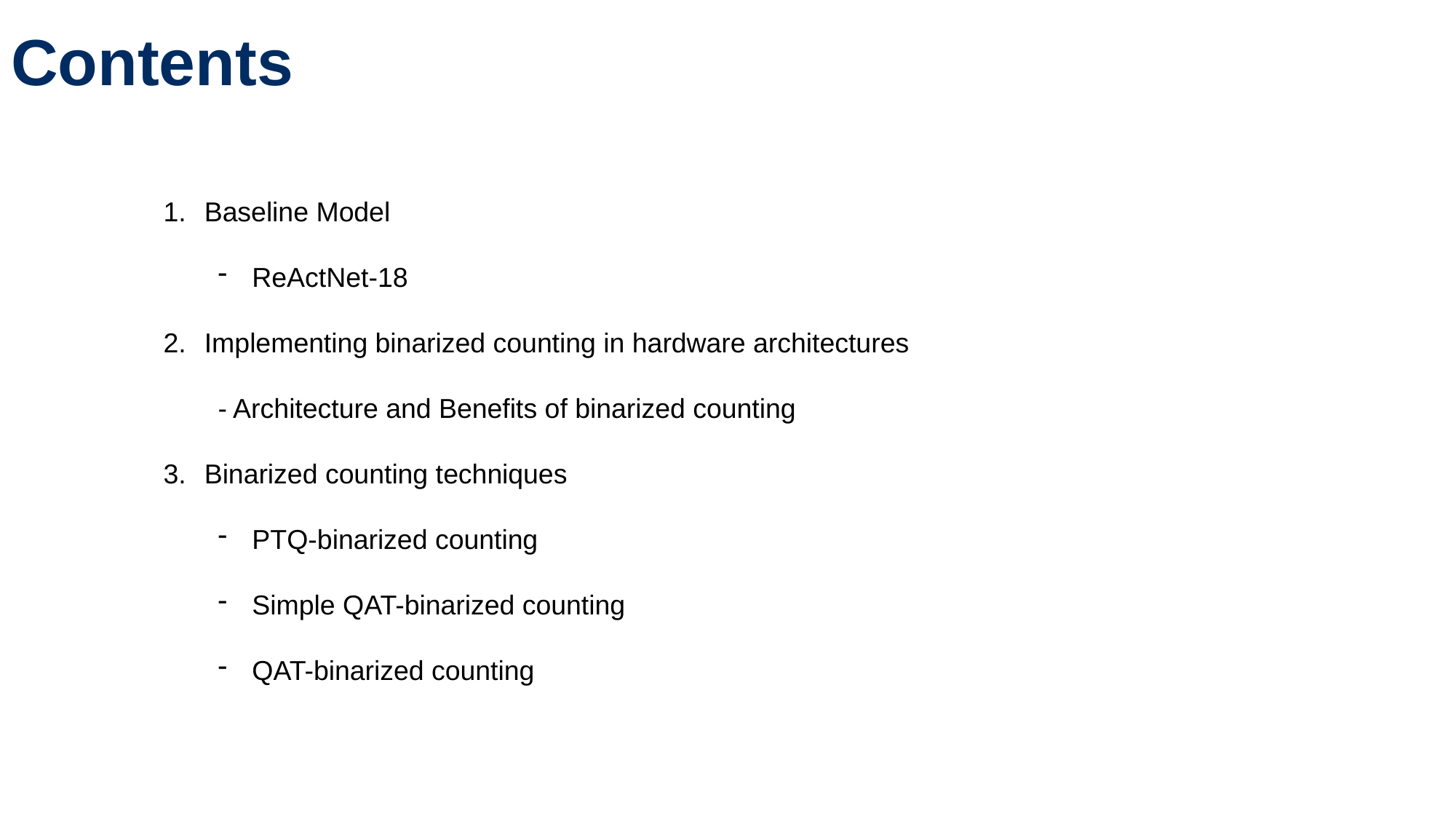

Contents
Baseline Model

ReActNet-18

Implementing binarized counting in hardware architectures

- Architecture and Benefits of binarized counting

Binarized counting techniques

PTQ-binarized counting

Simple QAT-binarized counting

QAT-binarized counting